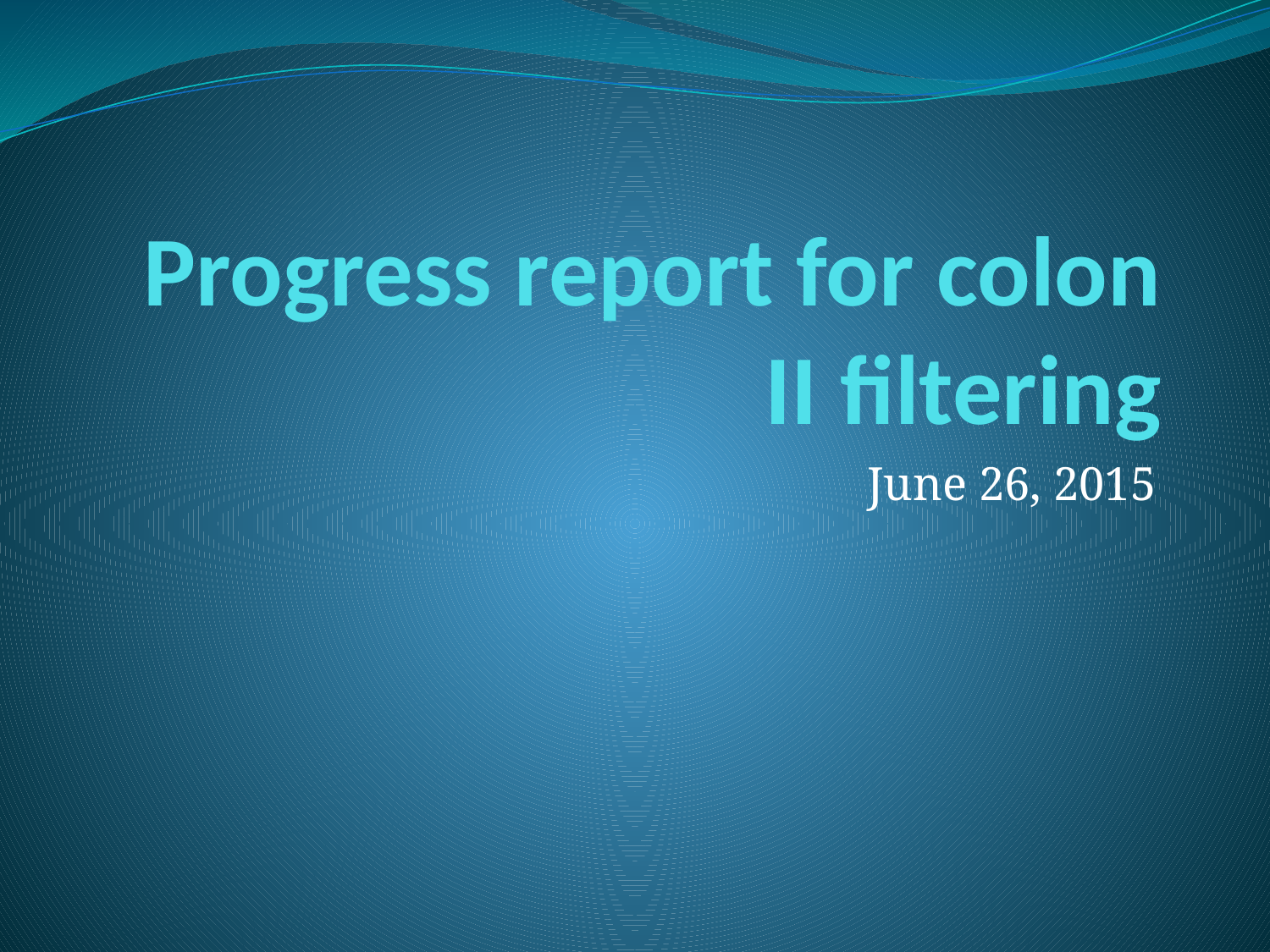

# Progress report for colon II filtering
June 26, 2015